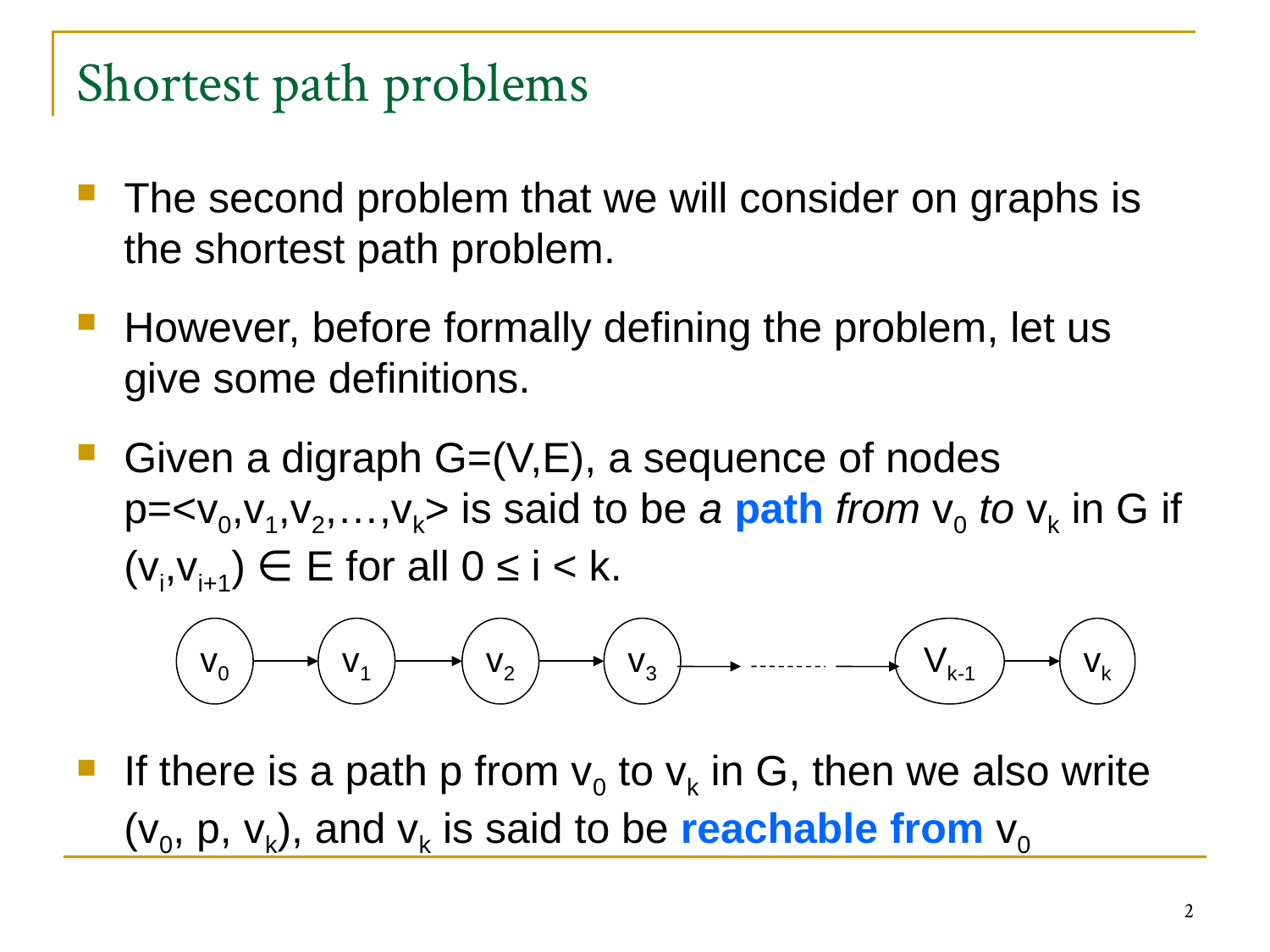

# Shortest path problems
The second problem that we will consider on graphs is the shortest path problem.

However, before formally defining the problem, let us give some definitions.

Given a digraph G=(V,E), a sequence of nodes p=<v0,v1,v2,…,vk> is said to be a path from v0 to vk in G if (vi,vi+1) ∈ E for all 0 ≤ i < k.

If there is a path p from v0 to vk in G, then we also write (v0, p, vk), and vk is said to be reachable from v0
v0
v1
v2
v3
Vk-1
vk

2